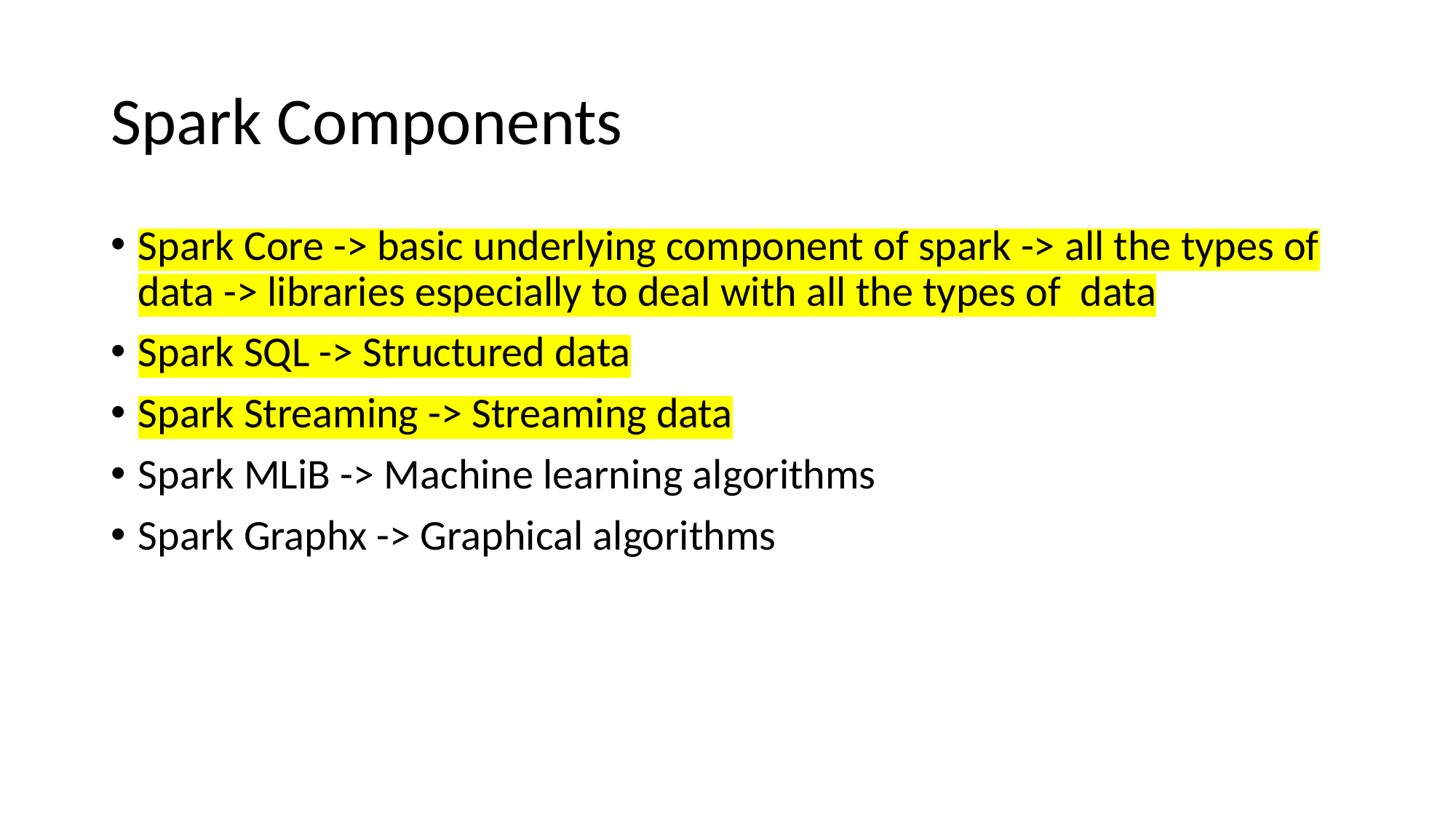

# Spark Components
Spark Core -> basic underlying component of spark -> all the types of data -> libraries especially to deal with all the types of  data
Spark SQL -> Structured data
Spark Streaming -> Streaming data
Spark MLiB -> Machine learning algorithms
Spark Graphx -> Graphical algorithms